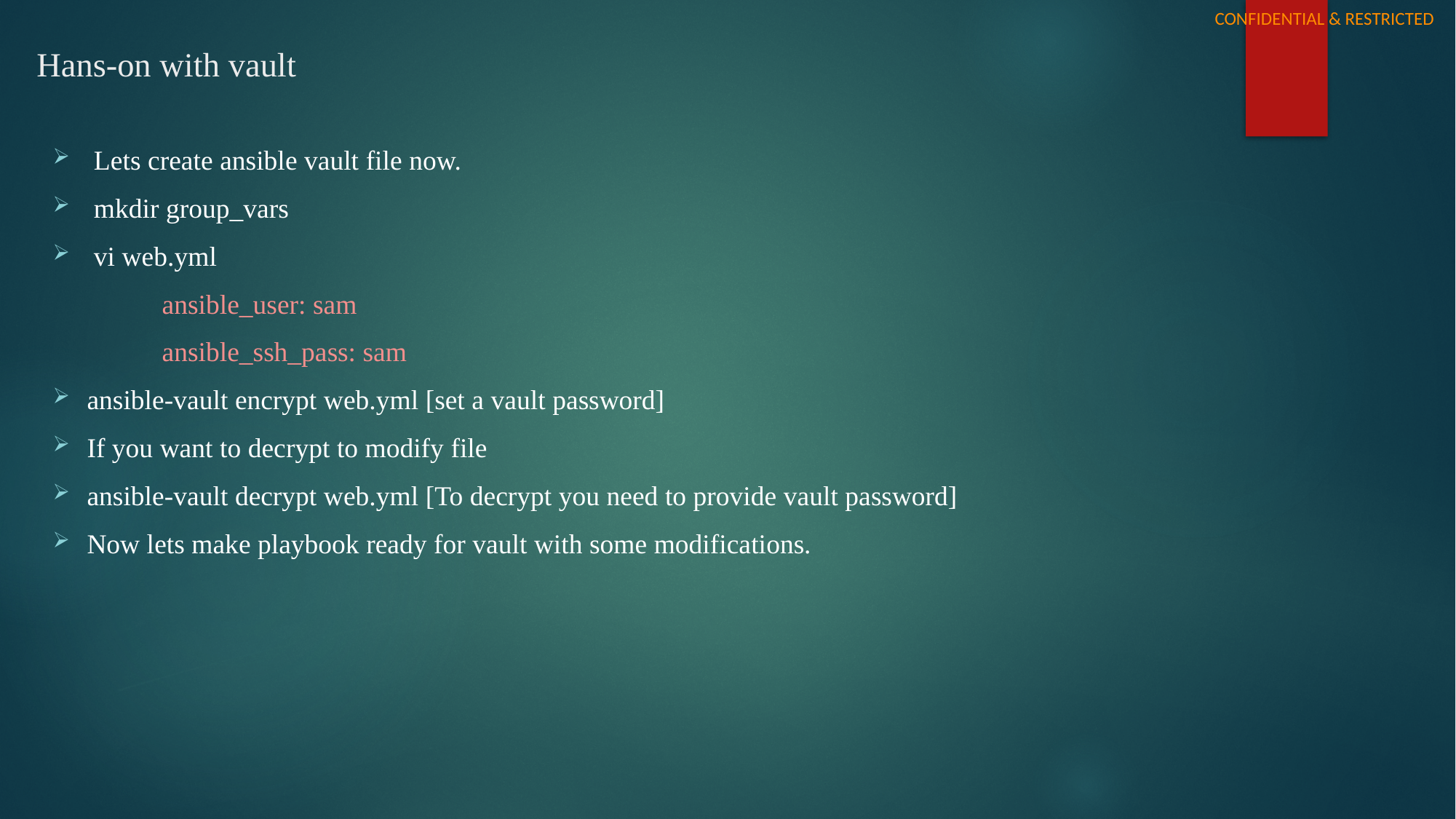

# Hans-on with vault

Lets create ansible vault file now.
mkdir group_vars
vi web.yml
	ansible_user: sam
	ansible_ssh_pass: sam
ansible-vault encrypt web.yml [set a vault password]
If you want to decrypt to modify file
ansible-vault decrypt web.yml [To decrypt you need to provide vault password]
Now lets make playbook ready for vault with some modifications.